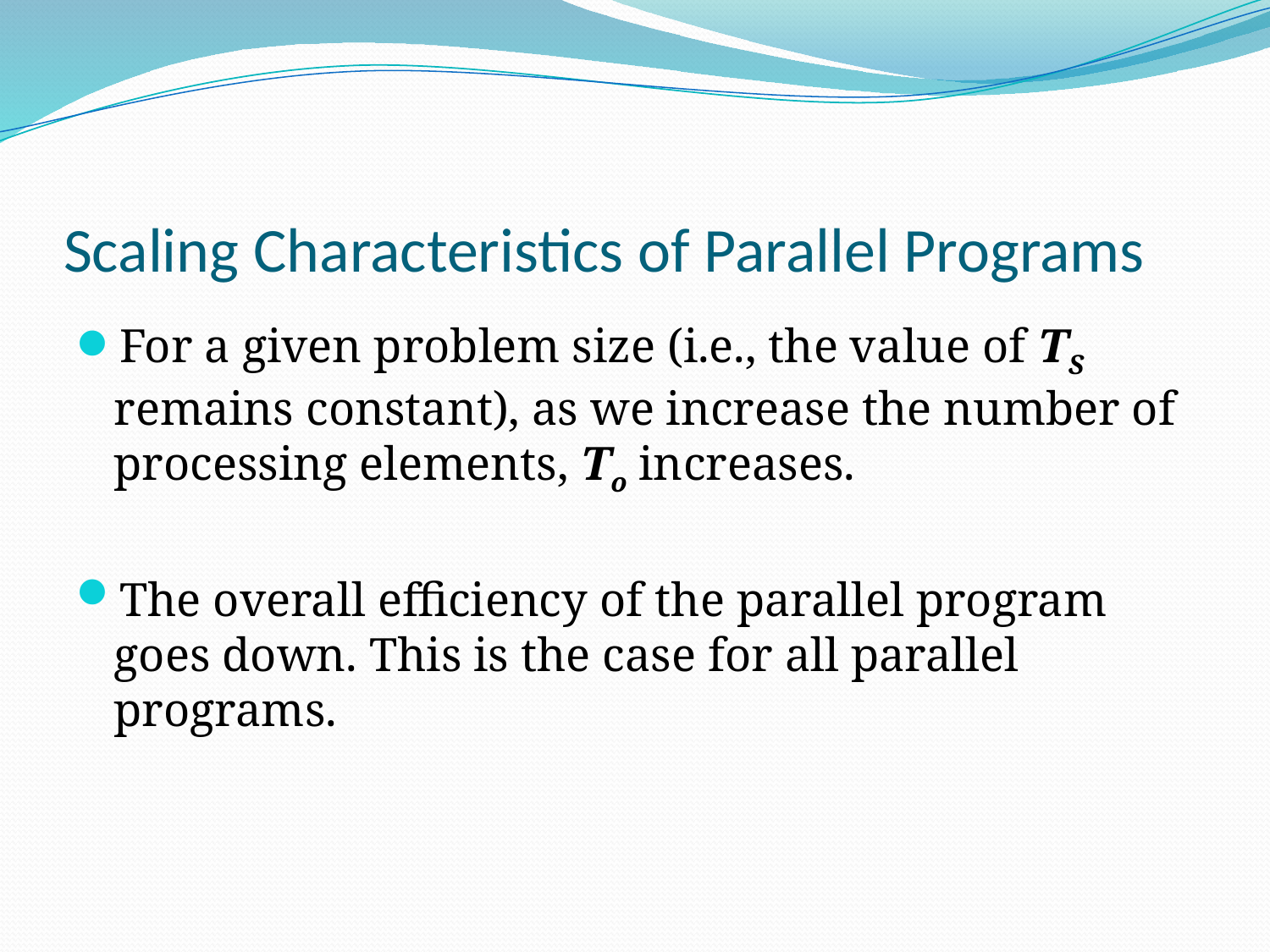

# Scaling Characteristics of Parallel Programs
For a given problem size (i.e., the value of TS  remains constant), as we increase the number of processing elements, To increases.

The overall efficiency of the parallel program goes down. This is the case for all parallel programs.